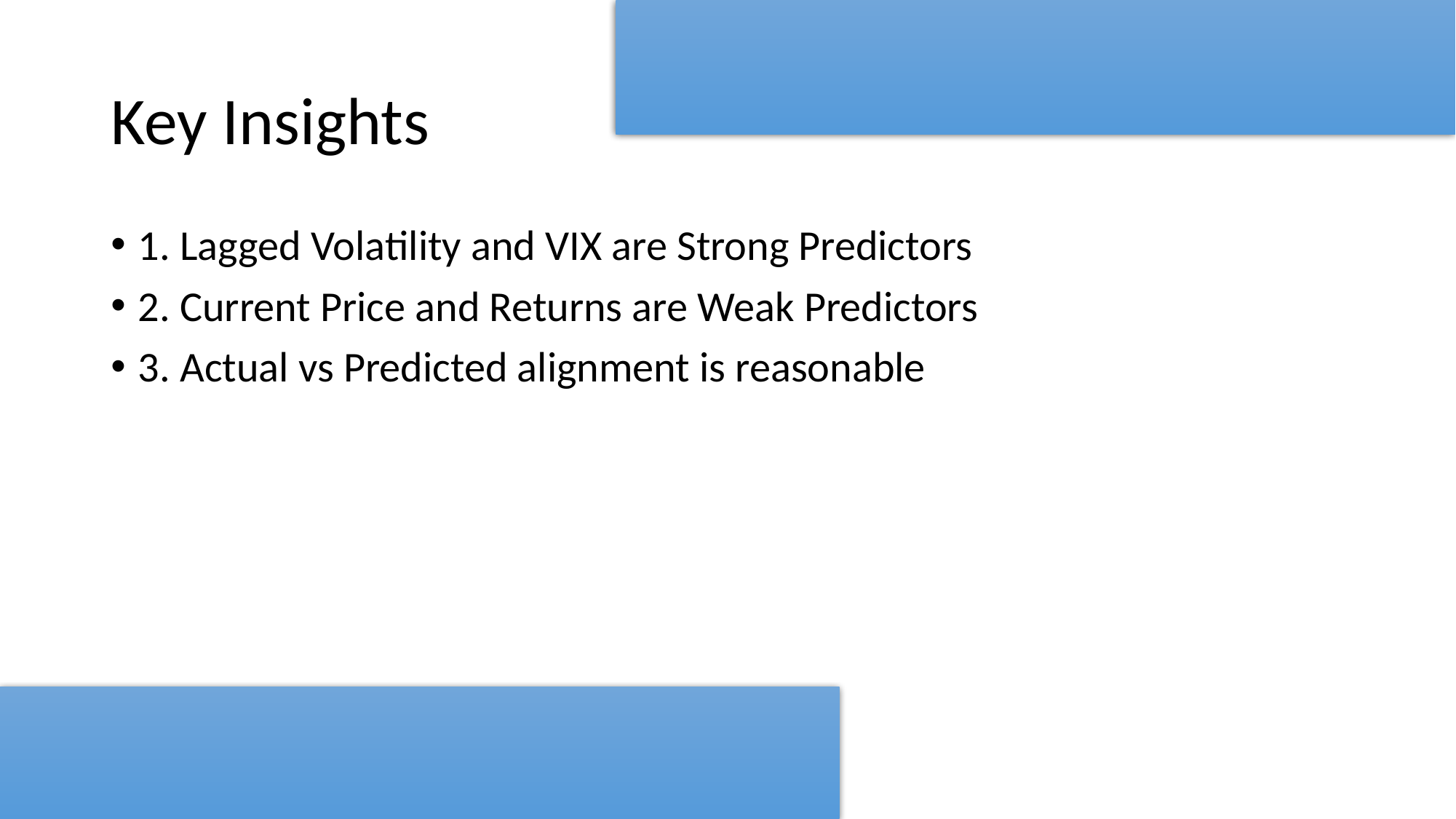

# Key Insights
1. Lagged Volatility and VIX are Strong Predictors
2. Current Price and Returns are Weak Predictors
3. Actual vs Predicted alignment is reasonable